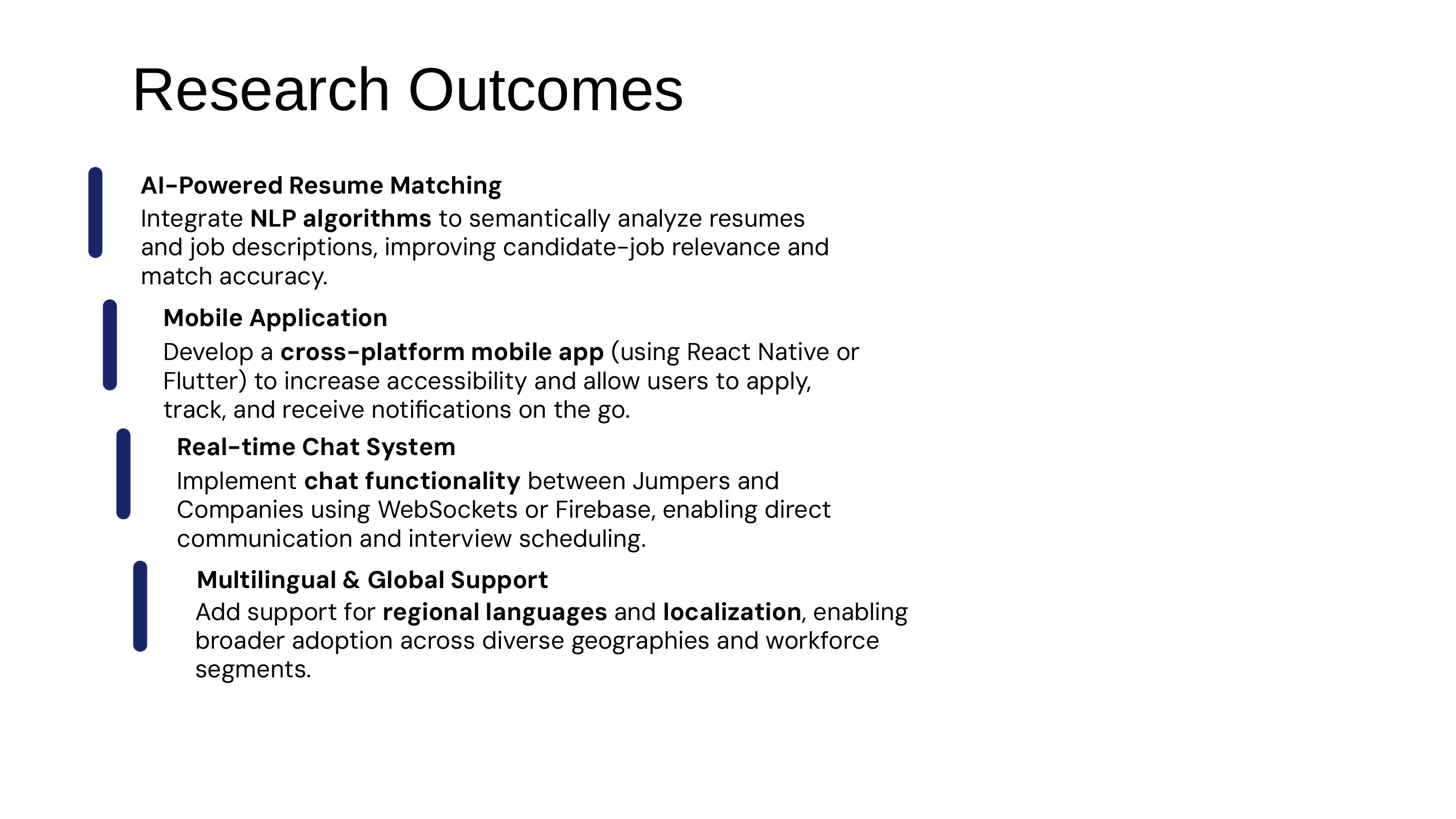

Research Outcomes

AI-Powered Resume Matching
Integrate NLP algorithms to semantically analyze resumes and job descriptions, improving candidate-job relevance and match accuracy.

Mobile Application
Develop a cross-platform mobile app (using React Native or Flutter) to increase accessibility and allow users to apply, track, and receive notifications on the go.

Real-time Chat System
Implement chat functionality between Jumpers and Companies using WebSockets or Firebase, enabling direct communication and interview scheduling.

Multilingual & Global Support
Add support for regional languages and localization, enabling broader adoption across diverse geographies and workforce segments.